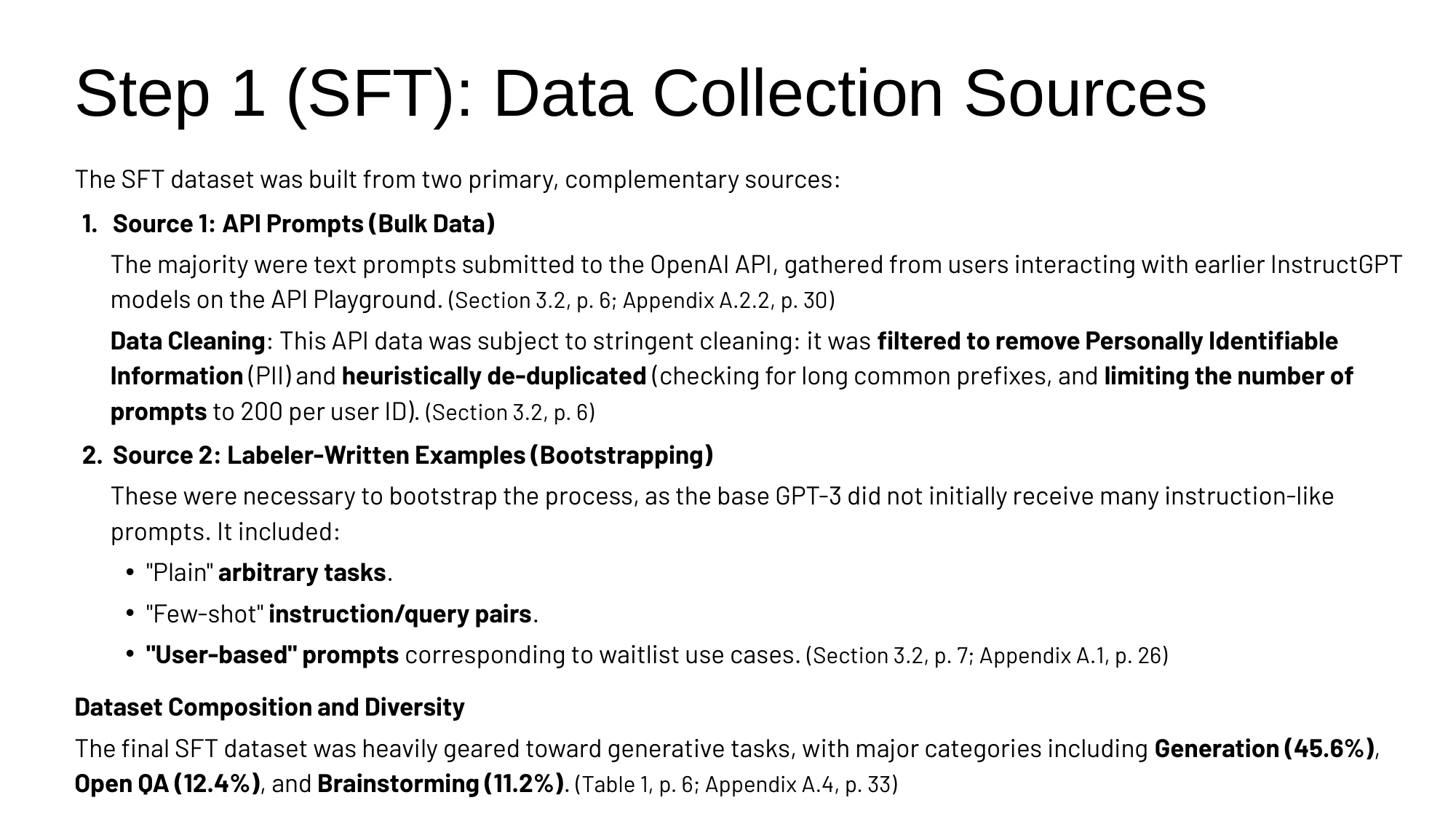

# Step 1 (SFT): Data Collection Sources
The SFT dataset was built from two primary, complementary sources:
Source 1: API Prompts (Bulk Data)
The majority were text prompts submitted to the OpenAI API, gathered from users interacting with earlier InstructGPT models on the API Playground. (Section 3.2, p. 6; Appendix A.2.2, p. 30)
Data Cleaning: This API data was subject to stringent cleaning: it was filtered to remove Personally Identifiable Information (PII) and heuristically de-duplicated (checking for long common prefixes, and limiting the number of prompts to 200 per user ID). (Section 3.2, p. 6)
Source 2: Labeler-Written Examples (Bootstrapping)
These were necessary to bootstrap the process, as the base GPT-3 did not initially receive many instruction-like prompts. It included:
"Plain" arbitrary tasks.
"Few-shot" instruction/query pairs.
"User-based" prompts corresponding to waitlist use cases. (Section 3.2, p. 7; Appendix A.1, p. 26)
Dataset Composition and Diversity
The final SFT dataset was heavily geared toward generative tasks, with major categories including Generation (45.6%), Open QA (12.4%), and Brainstorming (11.2%). (Table 1, p. 6; Appendix A.4, p. 33)